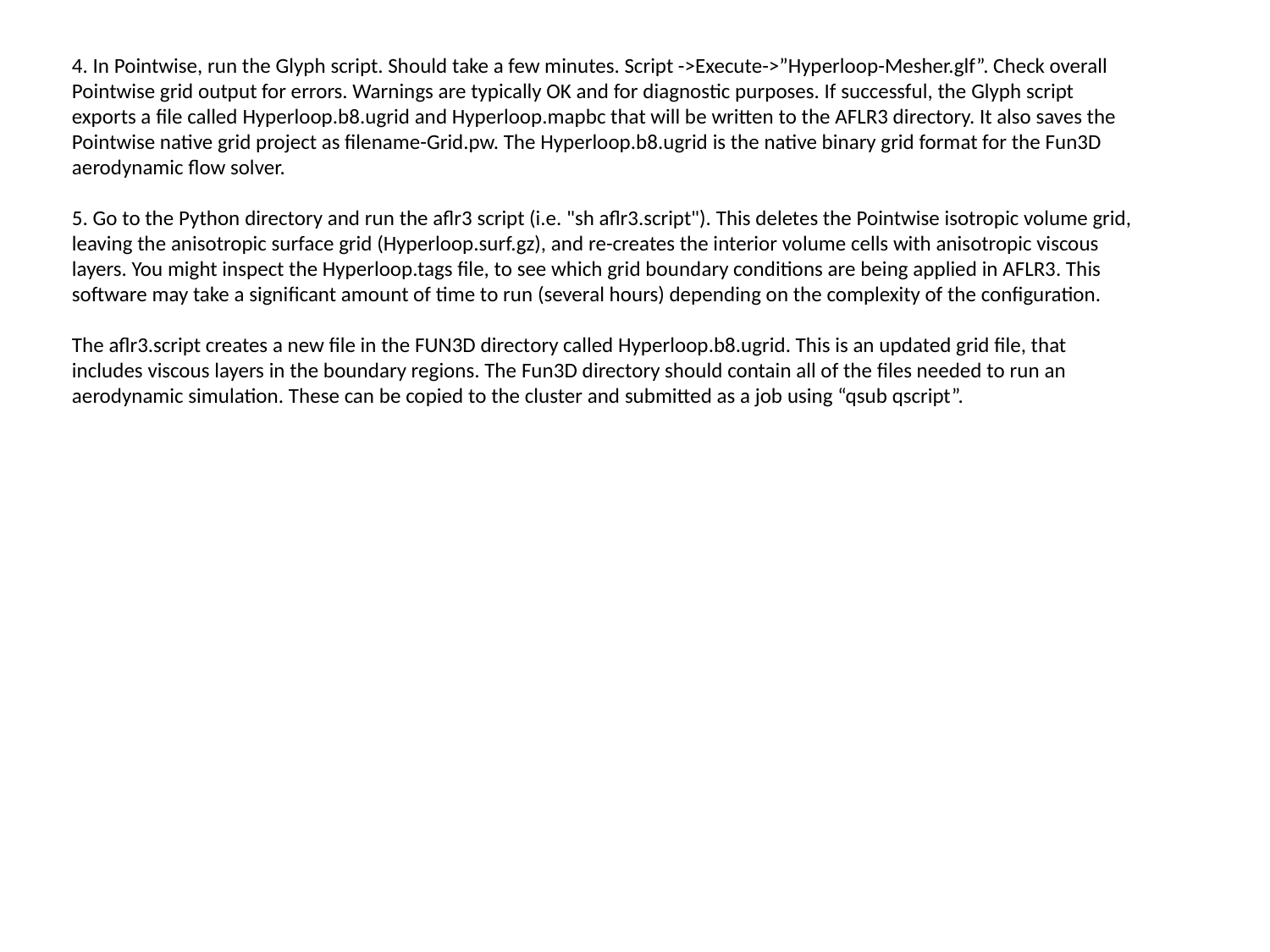

4. In Pointwise, run the Glyph script. Should take a few minutes. Script ->Execute->”Hyperloop-Mesher.glf”. Check overall Pointwise grid output for errors. Warnings are typically OK and for diagnostic purposes. If successful, the Glyph script exports a file called Hyperloop.b8.ugrid and Hyperloop.mapbc that will be written to the AFLR3 directory. It also saves the Pointwise native grid project as filename-Grid.pw. The Hyperloop.b8.ugrid is the native binary grid format for the Fun3D aerodynamic flow solver.

5. Go to the Python directory and run the aflr3 script (i.e. "sh aflr3.script"). This deletes the Pointwise isotropic volume grid, leaving the anisotropic surface grid (Hyperloop.surf.gz), and re-creates the interior volume cells with anisotropic viscous layers. You might inspect the Hyperloop.tags file, to see which grid boundary conditions are being applied in AFLR3. This software may take a significant amount of time to run (several hours) depending on the complexity of the configuration.

The aflr3.script creates a new file in the FUN3D directory called Hyperloop.b8.ugrid. This is an updated grid file, that includes viscous layers in the boundary regions. The Fun3D directory should contain all of the files needed to run an aerodynamic simulation. These can be copied to the cluster and submitted as a job using “qsub qscript”.